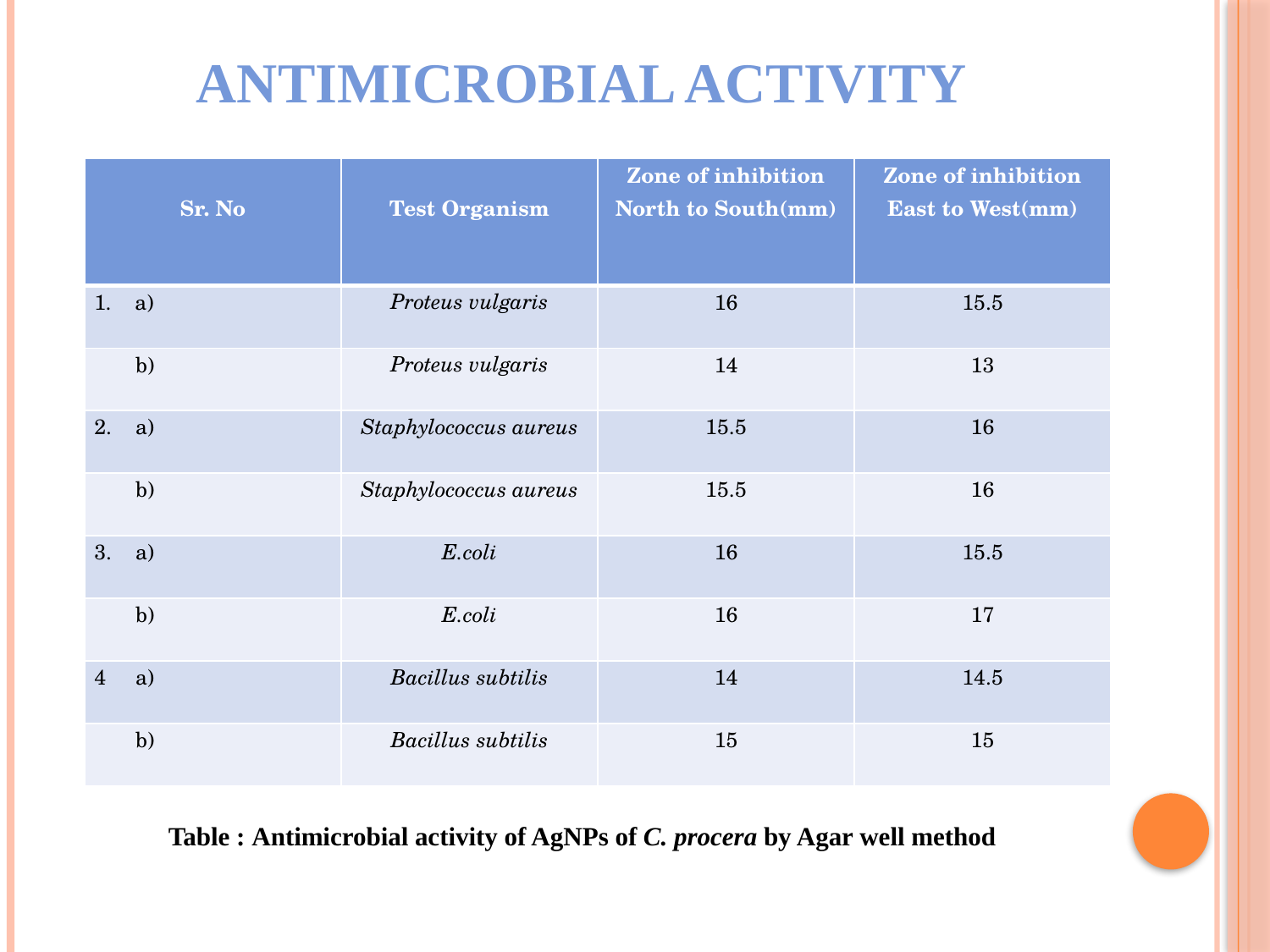

# Antimicrobial Activity
| Sr. No | Test Organism | Zone of inhibition North to South(mm) | Zone of inhibition East to West(mm) |
| --- | --- | --- | --- |
| 1. a) | Proteus vulgaris | 16 | 15.5 |
| b) | Proteus vulgaris | 14 | 13 |
| 2. a) | Staphylococcus aureus | 15.5 | 16 |
| b) | Staphylococcus aureus | 15.5 | 16 |
| 3. a) | E.coli | 16 | 15.5 |
| b) | E.coli | 16 | 17 |
| 4 a) | Bacillus subtilis | 14 | 14.5 |
| b) | Bacillus subtilis | 15 | 15 |

Table : Antimicrobial activity of AgNPs of C. procera by Agar well method